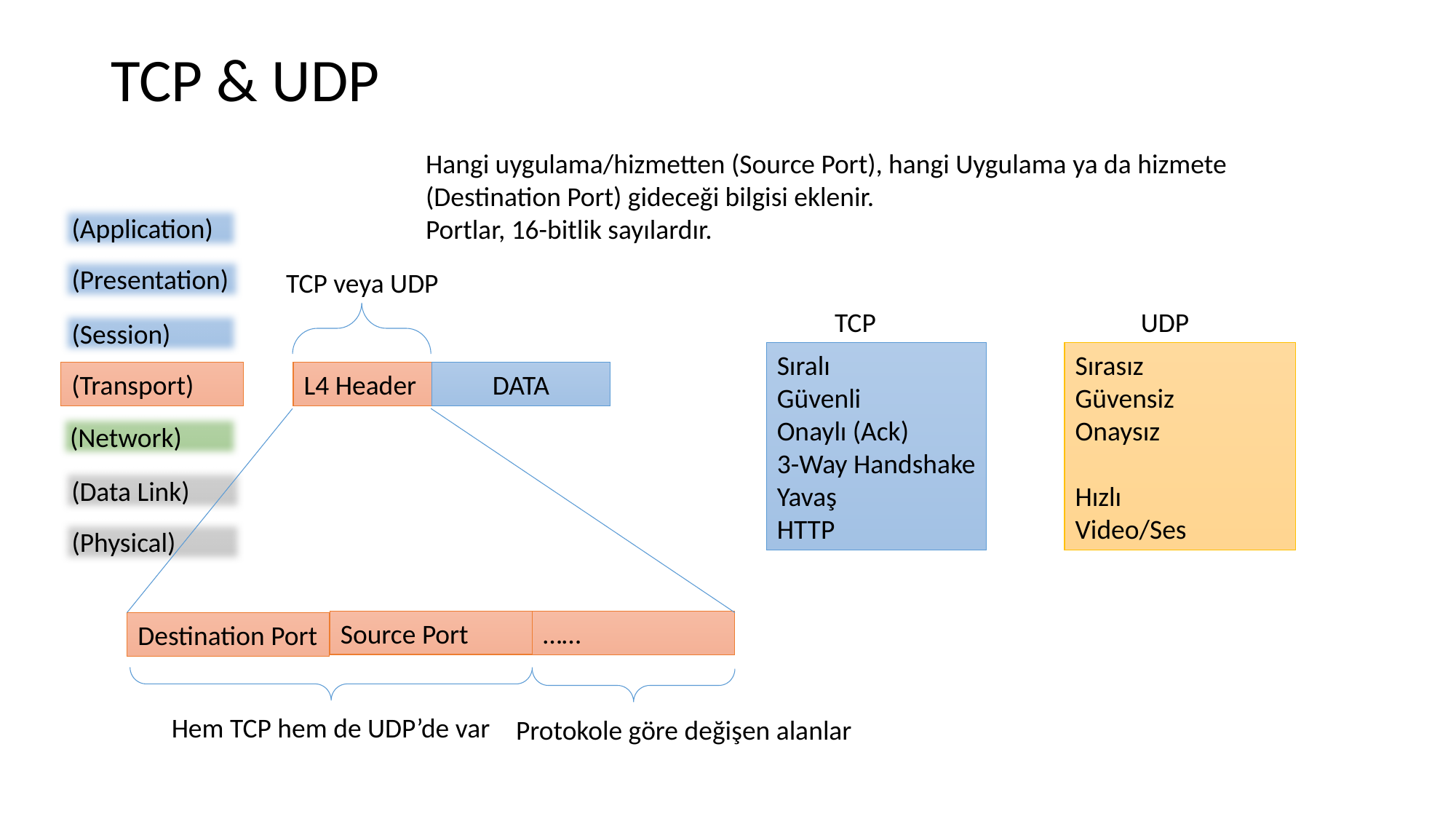

# TCP & UDP
Hangi uygulama/hizmetten (Source Port), hangi Uygulama ya da hizmete (Destination Port) gideceği bilgisi eklenir.
Portlar, 16-bitlik sayılardır.
(Application)
(Presentation)

TCP veya UDP
TCP
UDP
(Session)
Sıralı
Güvenli
Onaylı (Ack)
3-Way Handshake
Yavaş
HTTP
Sırasız
Güvensiz
Onaysız

Hızlı
Video/Ses
(Transport)
L4 Header
DATA
(Network)
(Data Link)

(Physical)

Source Port
……
Destination Port
Hem TCP hem de UDP’de var
Protokole göre değişen alanlar